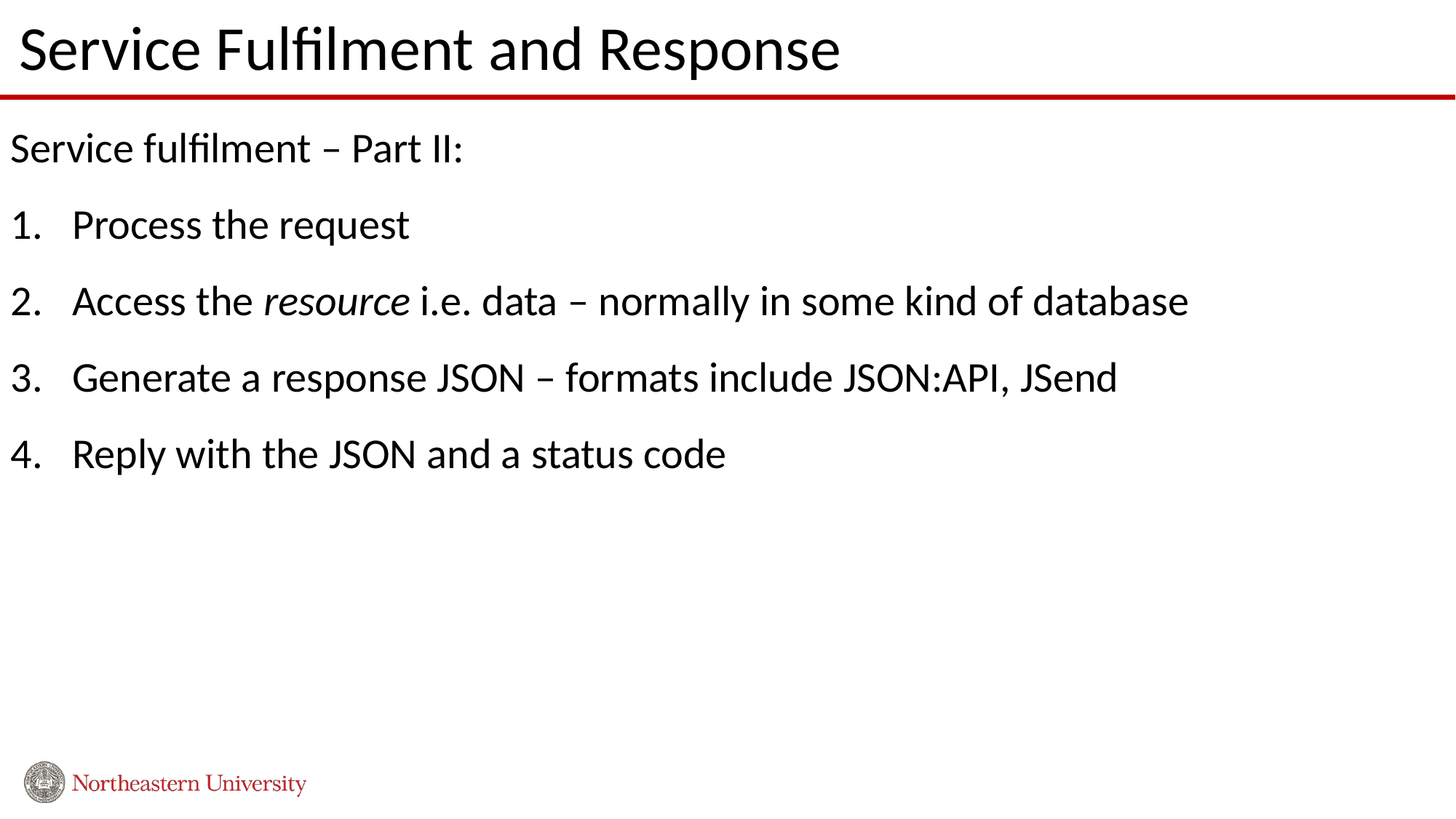

# Service Fulfilment and Response
Service fulfilment – Part II:
Process the request
Access the resource i.e. data – normally in some kind of database
Generate a response JSON – formats include JSON:API, JSend
Reply with the JSON and a status code